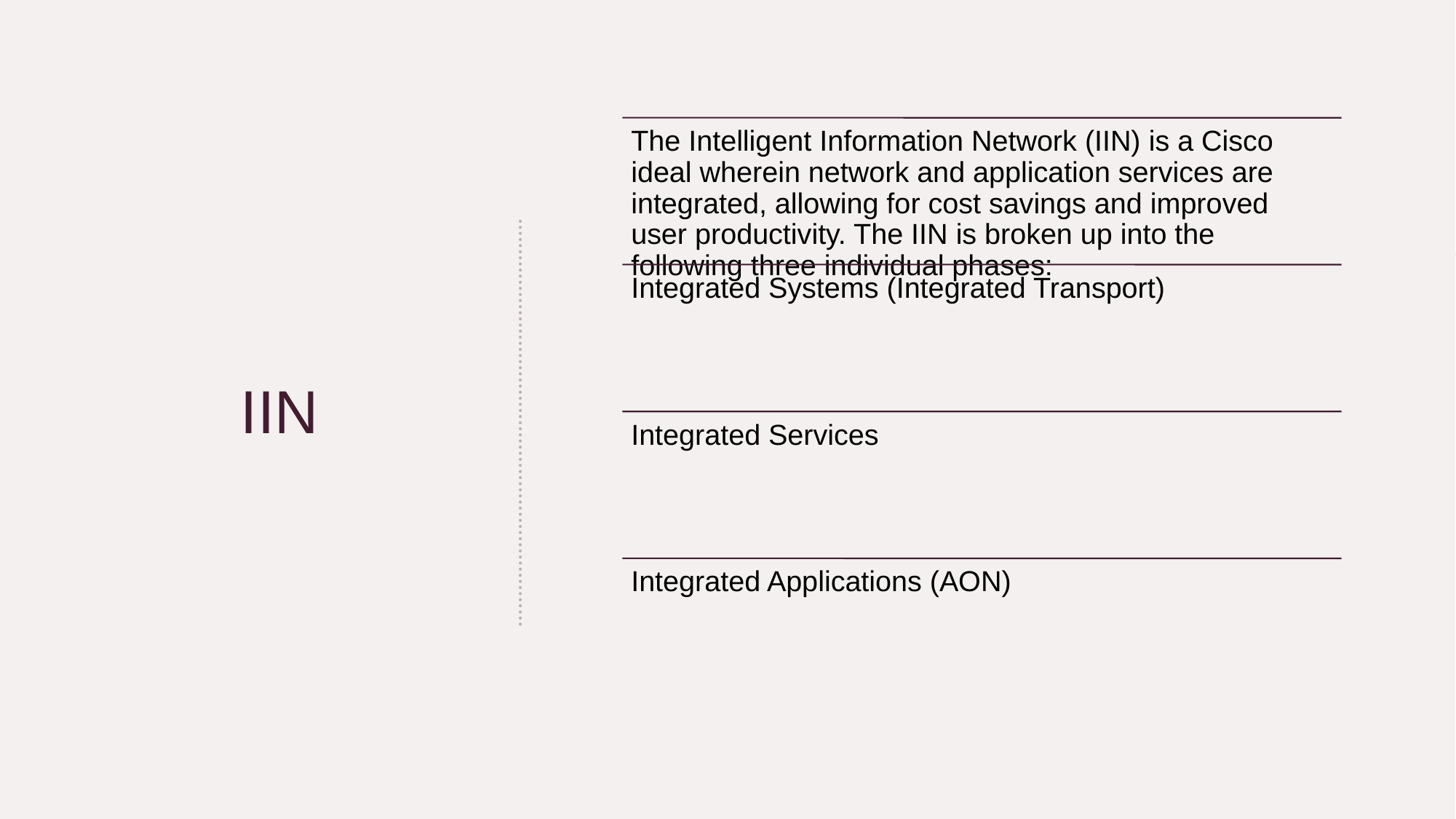

The Intelligent Information Network (IIN) is a Cisco ideal wherein network and application services are integrated, allowing for cost savings and improved user productivity. The IIN is broken up into the following three individual phases:
Integrated Systems (Integrated Transport)
Integrated Services
Integrated Applications (AON)
# IIN